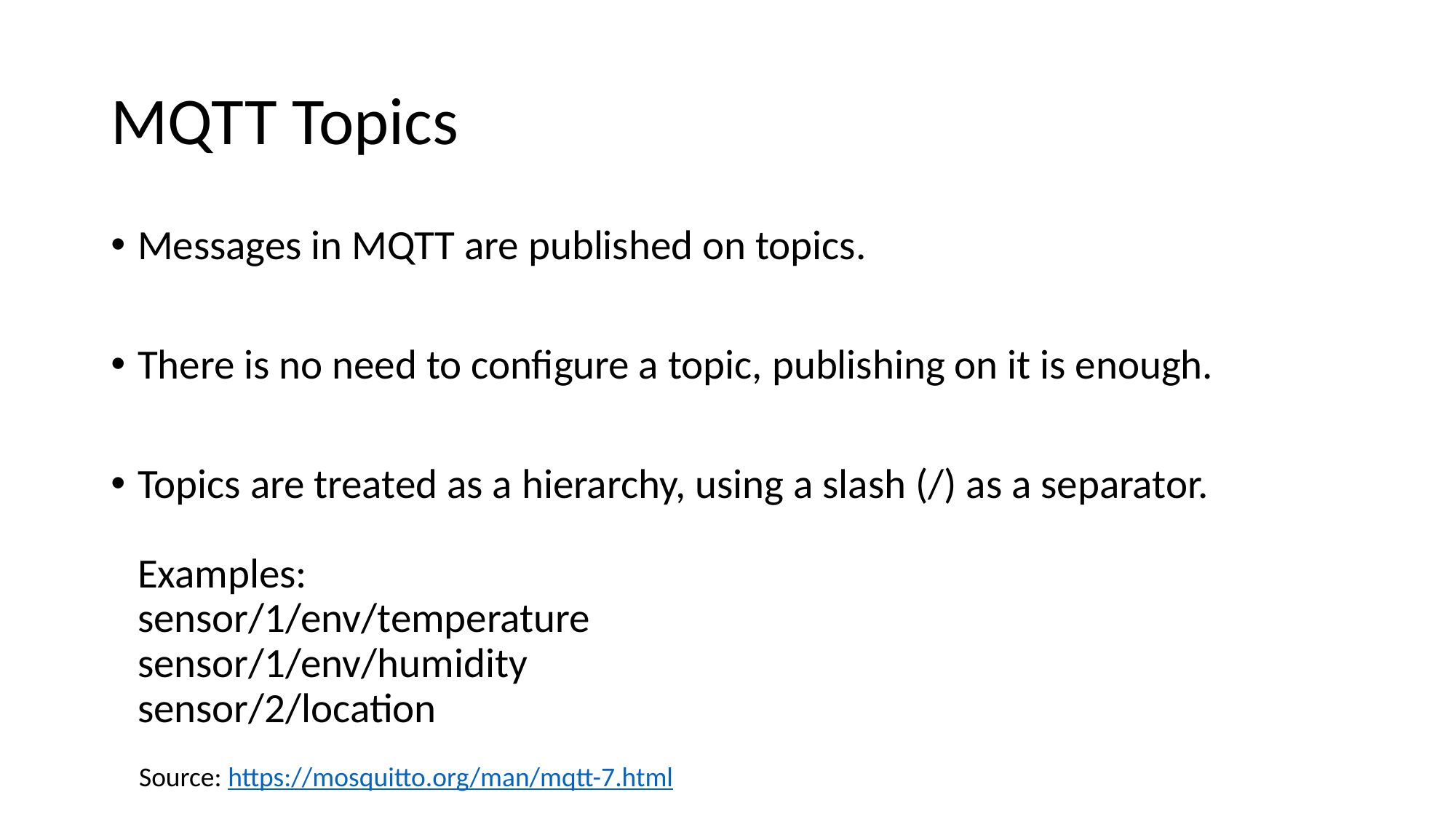

# MQTT Topics
Messages in MQTT are published on topics.

There is no need to configure a topic, publishing on it is enough.

Topics are treated as a hierarchy, using a slash (/) as a separator.
Examples:
sensor/1/env/temperature
sensor/1/env/humidity
sensor/2/location
Source: https://mosquitto.org/man/mqtt-7.html